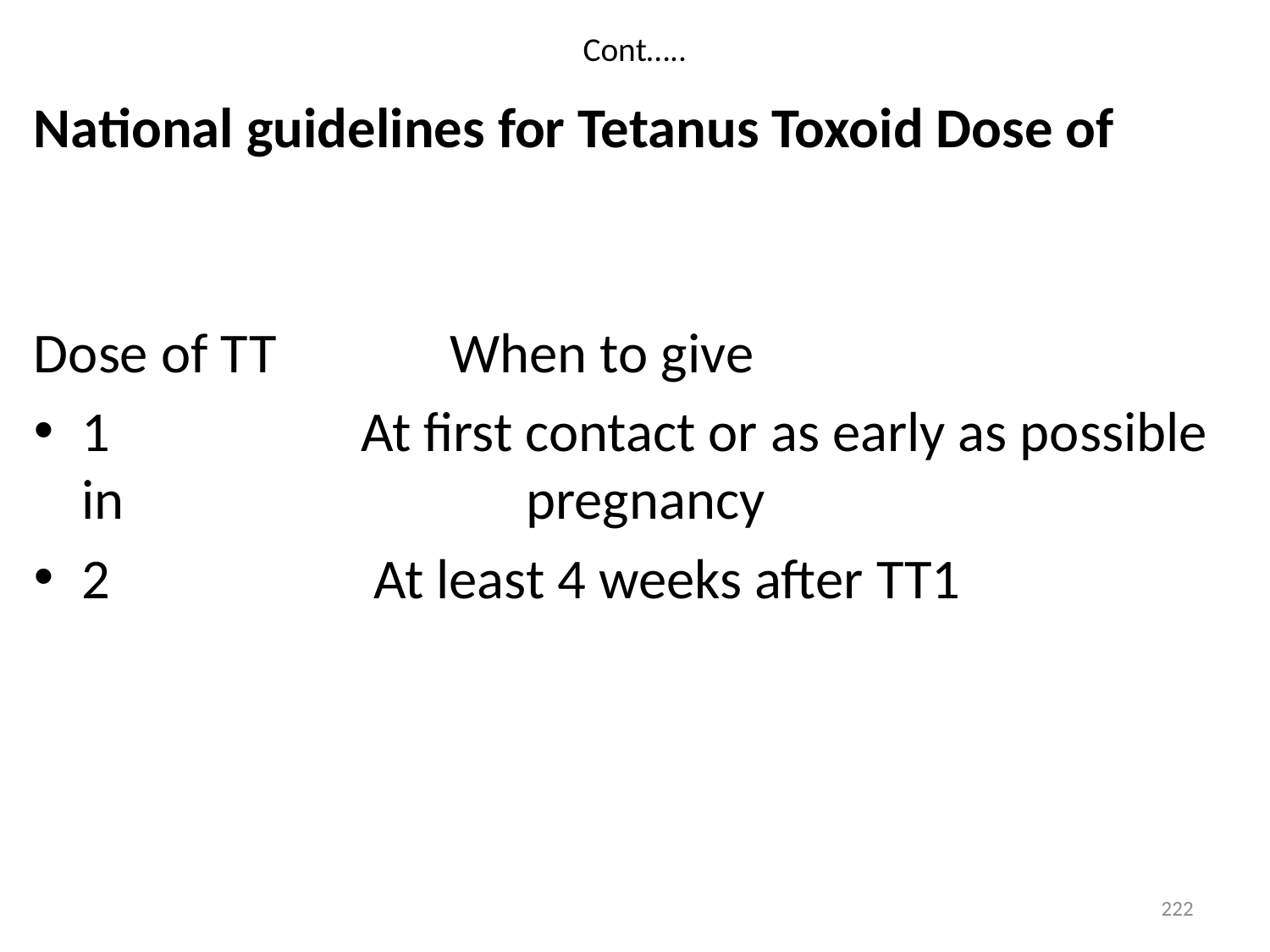

# Cont…..
National guidelines for Tetanus Toxoid Dose of

Dose of TT 	         When to give
1 	            At first contact or as early as possible in         	               pregnancy
2 	             At least 4 weeks after TT1

222